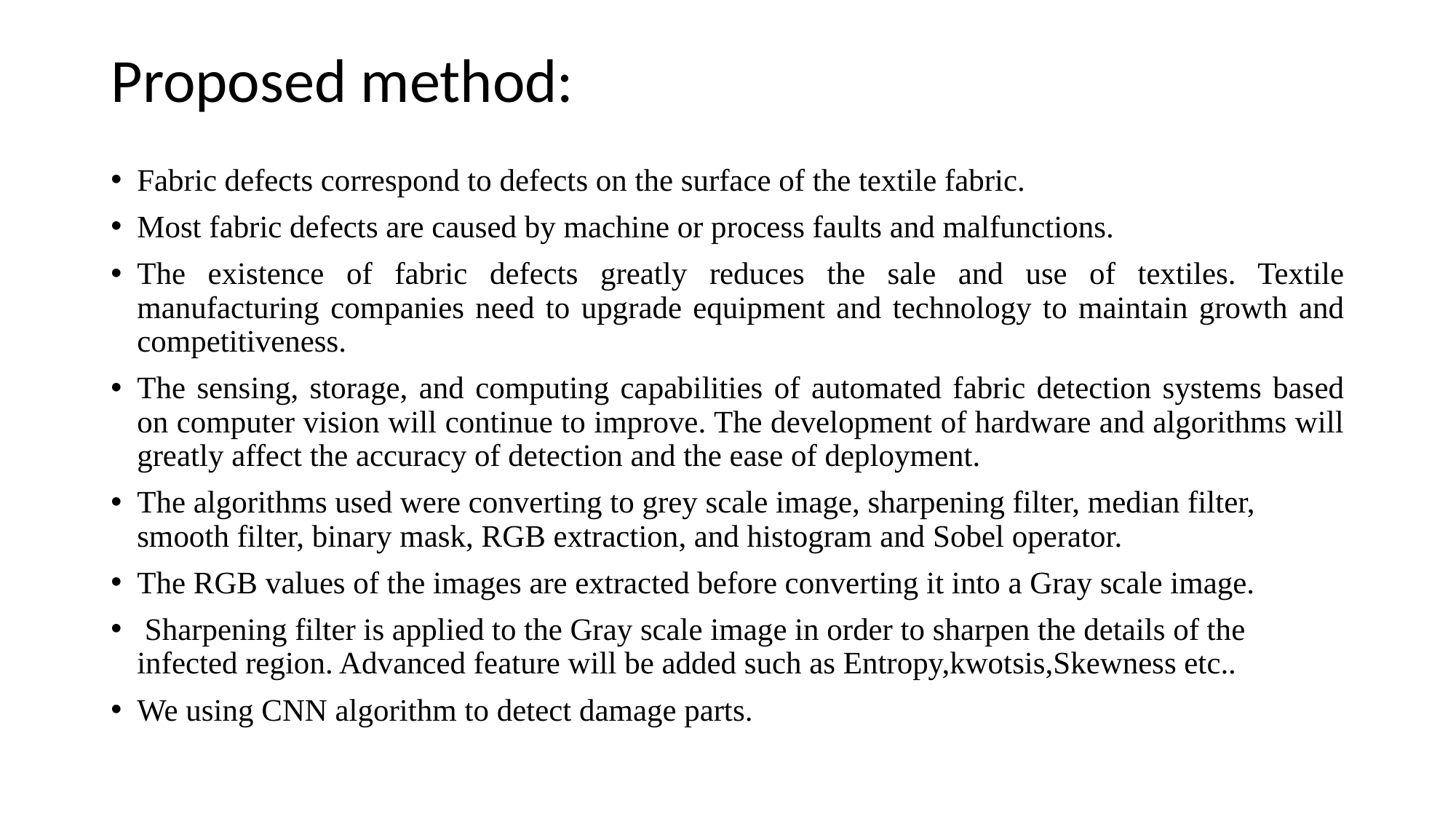

# Proposed method:
Fabric defects correspond to defects on the surface of the textile fabric.
Most fabric defects are caused by machine or process faults and malfunctions.
The existence of fabric defects greatly reduces the sale and use of textiles. Textile manufacturing companies need to upgrade equipment and technology to maintain growth and competitiveness.
The sensing, storage, and computing capabilities of automated fabric detection systems based on computer vision will continue to improve. The development of hardware and algorithms will greatly affect the accuracy of detection and the ease of deployment.
The algorithms used were converting to grey scale image, sharpening filter, median filter, smooth filter, binary mask, RGB extraction, and histogram and Sobel operator.
The RGB values of the images are extracted before converting it into a Gray scale image.
 Sharpening filter is applied to the Gray scale image in order to sharpen the details of the infected region. Advanced feature will be added such as Entropy,kwotsis,Skewness etc..
We using CNN algorithm to detect damage parts.